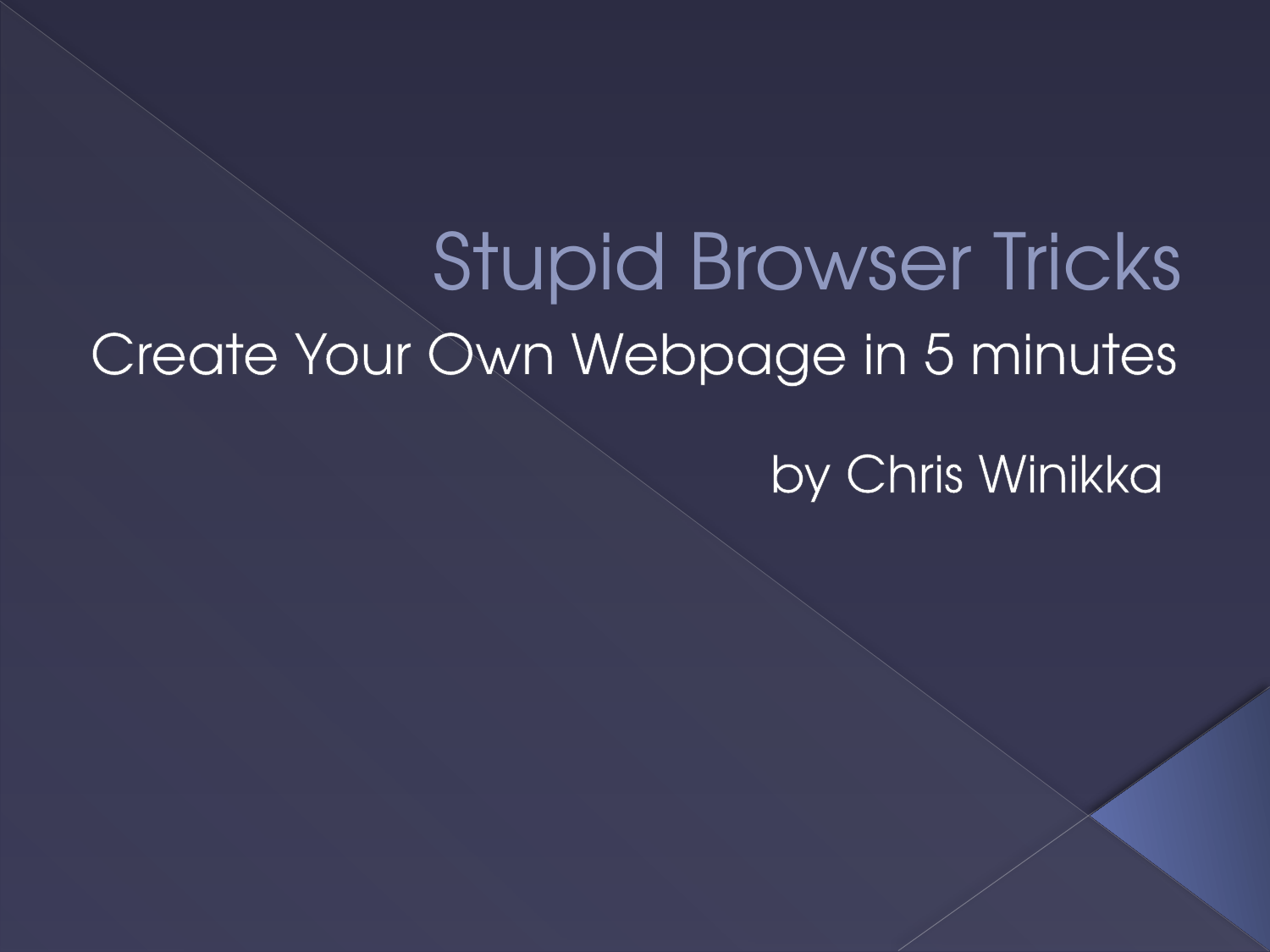

# Stupid Browser Tricks
Create Your Own Webpage in 5 minutes

by Chris Winikka